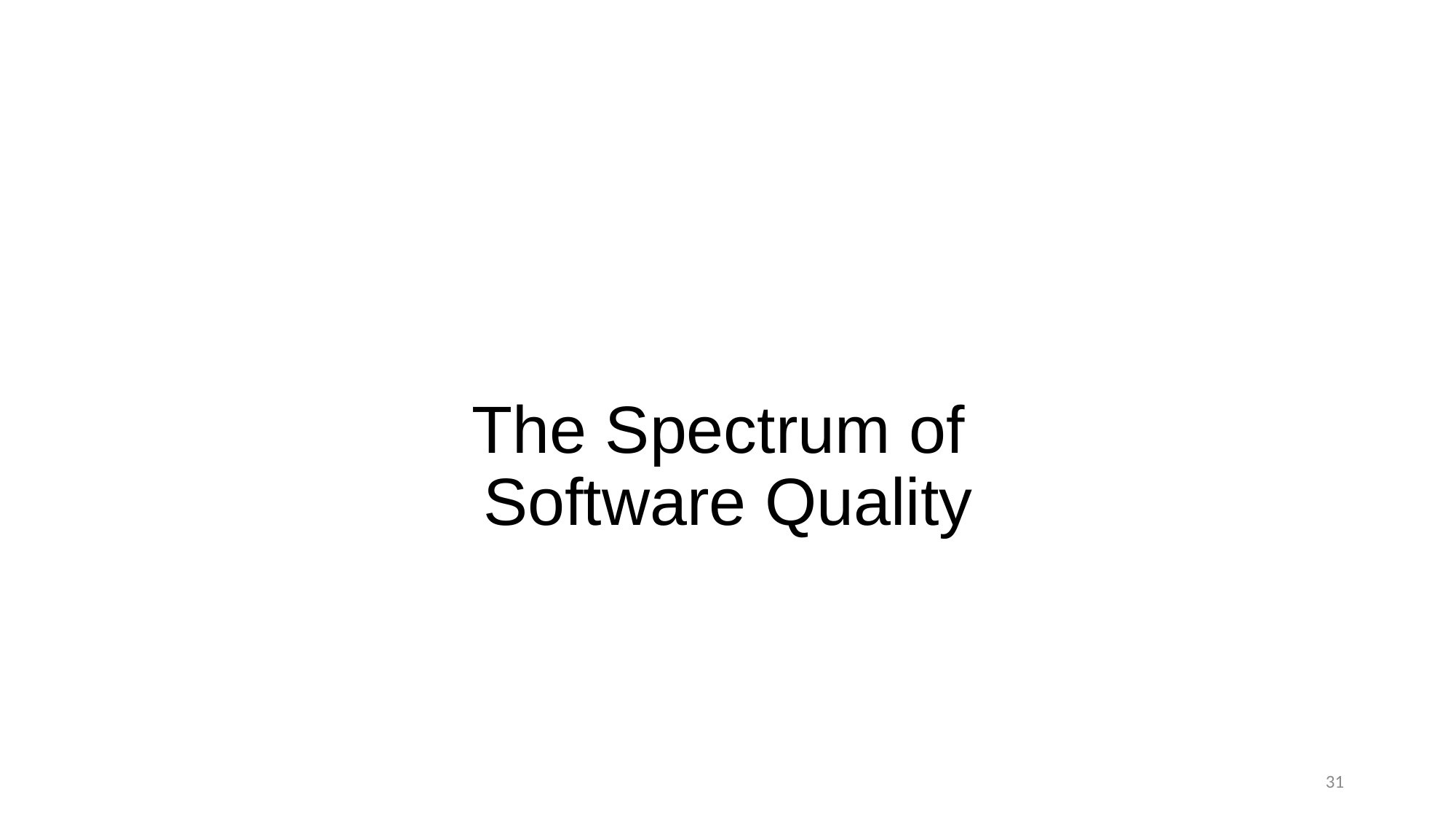

# The Spectrum of Software Quality
31